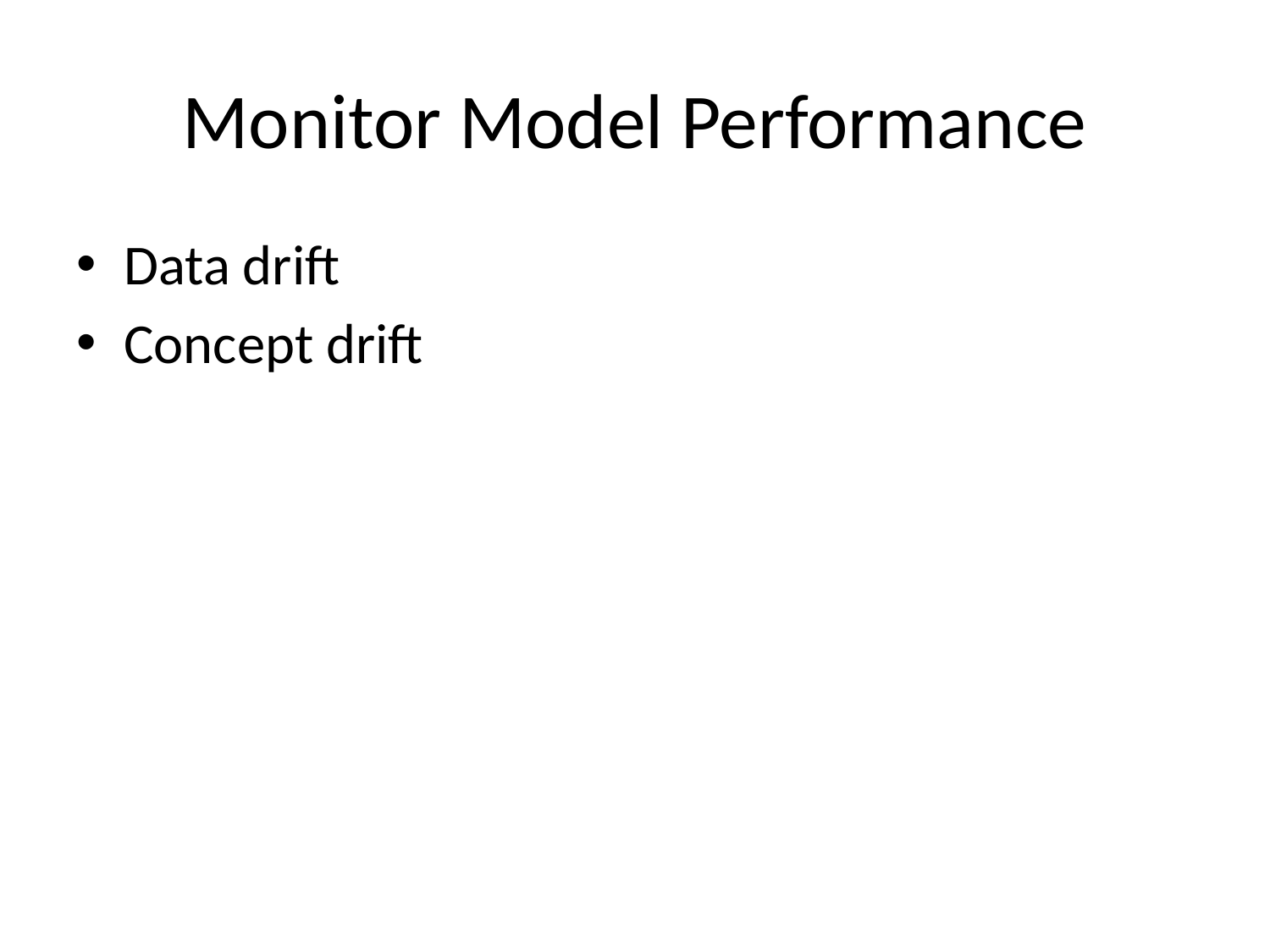

# Monitor Model Performance
Data drift
Concept drift